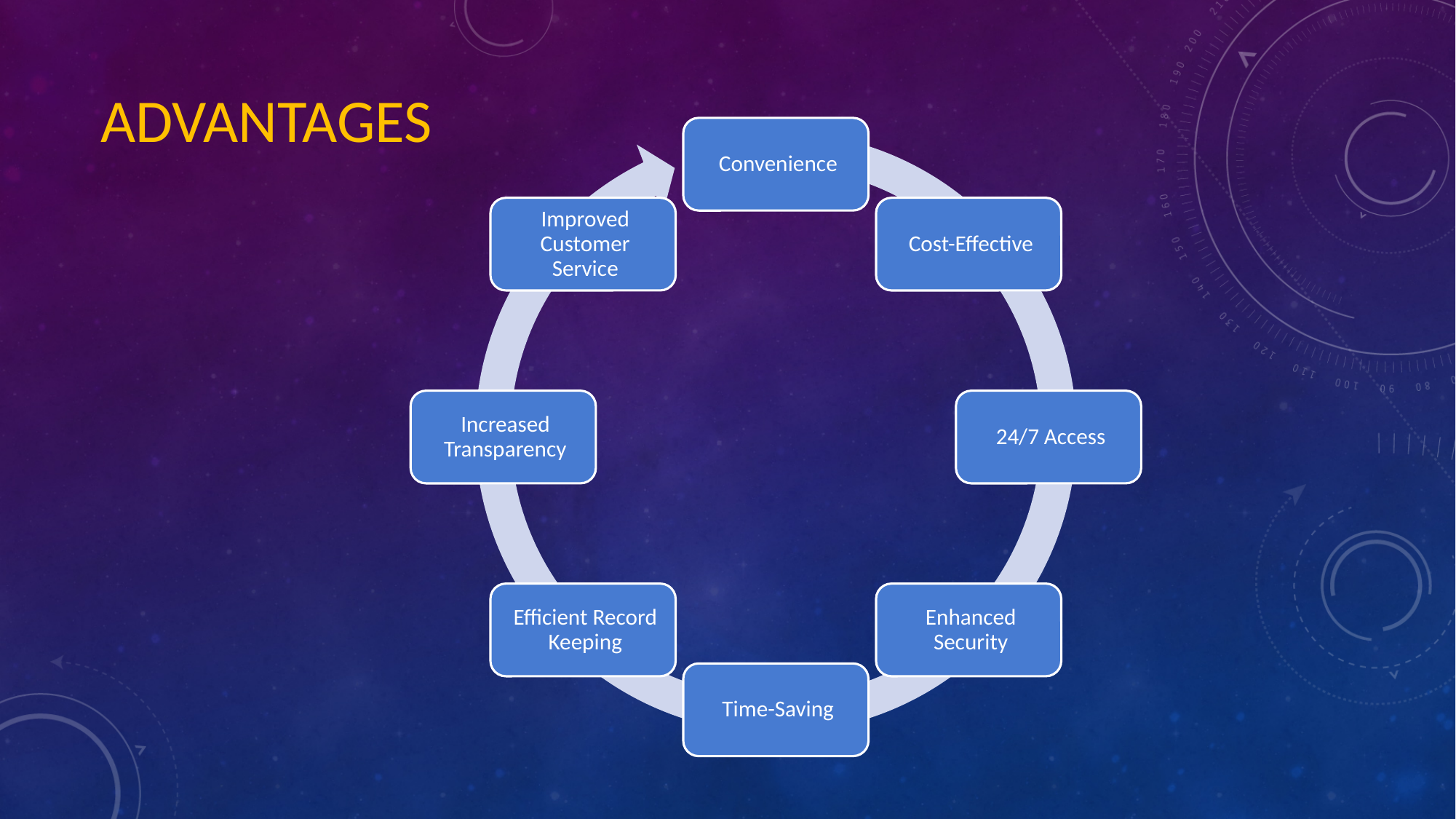

# aDVANTAGES
Convenience
Cost-Effective
24/7 Access
Enhanced Security
Time-Saving
Efficient Record Keeping
Increased Transparency
Improved Customer Service